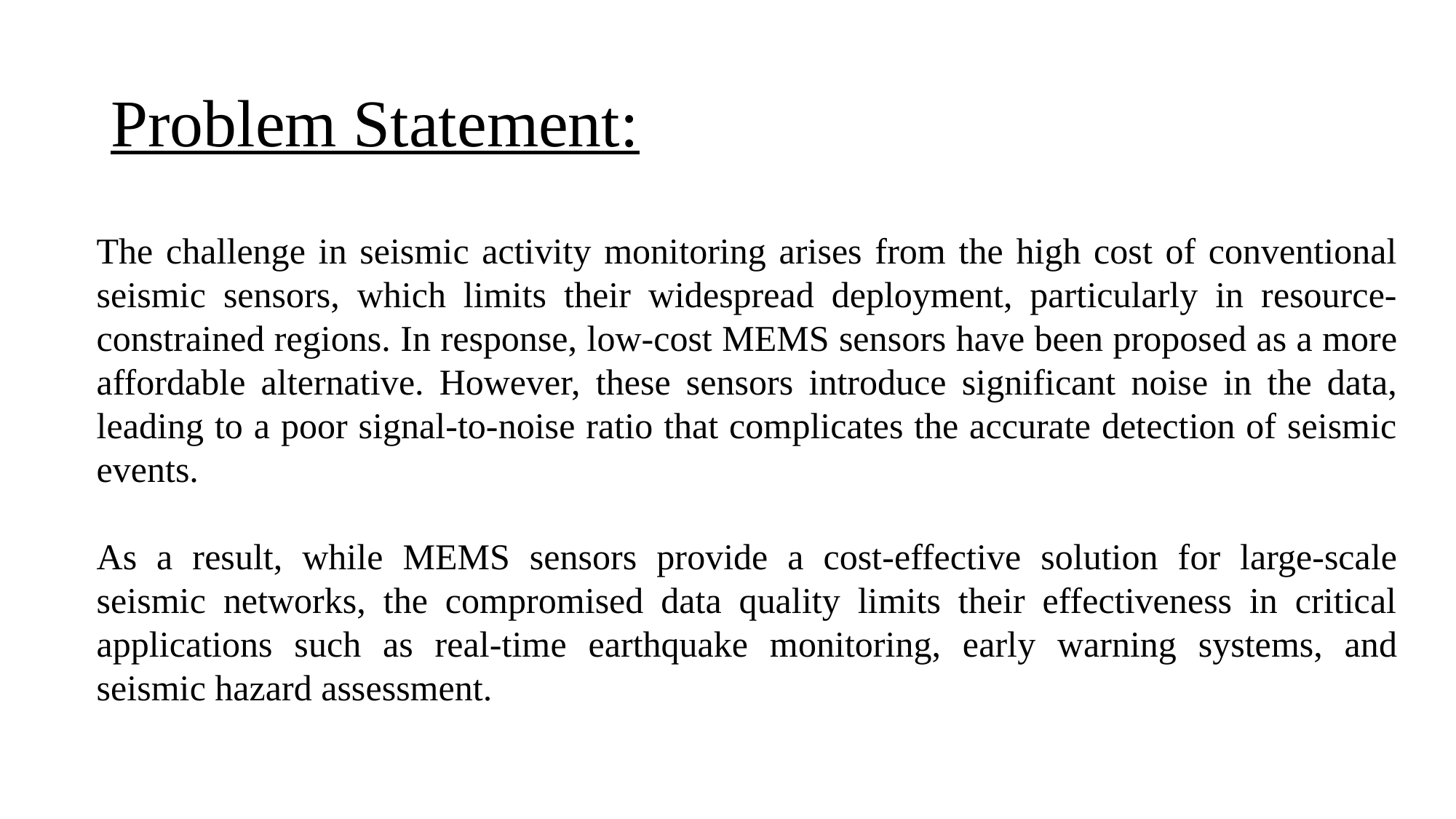

# Problem Statement:
The challenge in seismic activity monitoring arises from the high cost of conventional seismic sensors, which limits their widespread deployment, particularly in resource-constrained regions. In response, low-cost MEMS sensors have been proposed as a more affordable alternative. However, these sensors introduce significant noise in the data, leading to a poor signal-to-noise ratio that complicates the accurate detection of seismic events.

As a result, while MEMS sensors provide a cost-effective solution for large-scale seismic networks, the compromised data quality limits their effectiveness in critical applications such as real-time earthquake monitoring, early warning systems, and seismic hazard assessment.